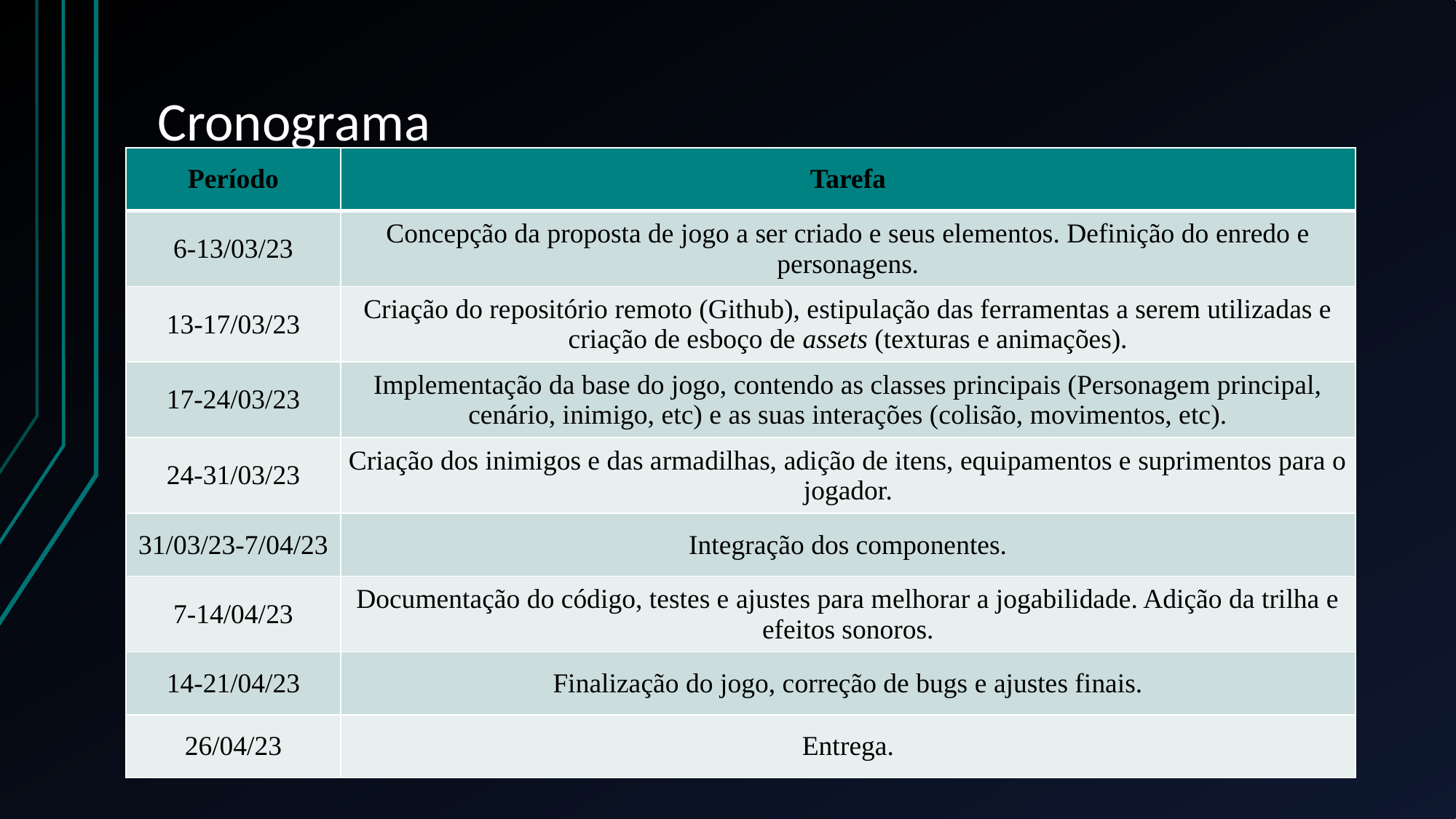

# Cronograma
| Período | Tarefa |
| --- | --- |
| 6-13/03/23 | Concepção da proposta de jogo a ser criado e seus elementos. Definição do enredo e personagens. |
| 13-17/03/23 | Criação do repositório remoto (Github), estipulação das ferramentas a serem utilizadas e criação de esboço de assets (texturas e animações). |
| 17-24/03/23 | Implementação da base do jogo, contendo as classes principais (Personagem principal, cenário, inimigo, etc) e as suas interações (colisão, movimentos, etc). |
| 24-31/03/23 | Criação dos inimigos e das armadilhas, adição de itens, equipamentos e suprimentos para o jogador. |
| 31/03/23-7/04/23 | Integração dos componentes. |
| 7-14/04/23 | Documentação do código, testes e ajustes para melhorar a jogabilidade. Adição da trilha e efeitos sonoros. |
| 14-21/04/23 | Finalização do jogo, correção de bugs e ajustes finais. |
| 26/04/23 | Entrega. |